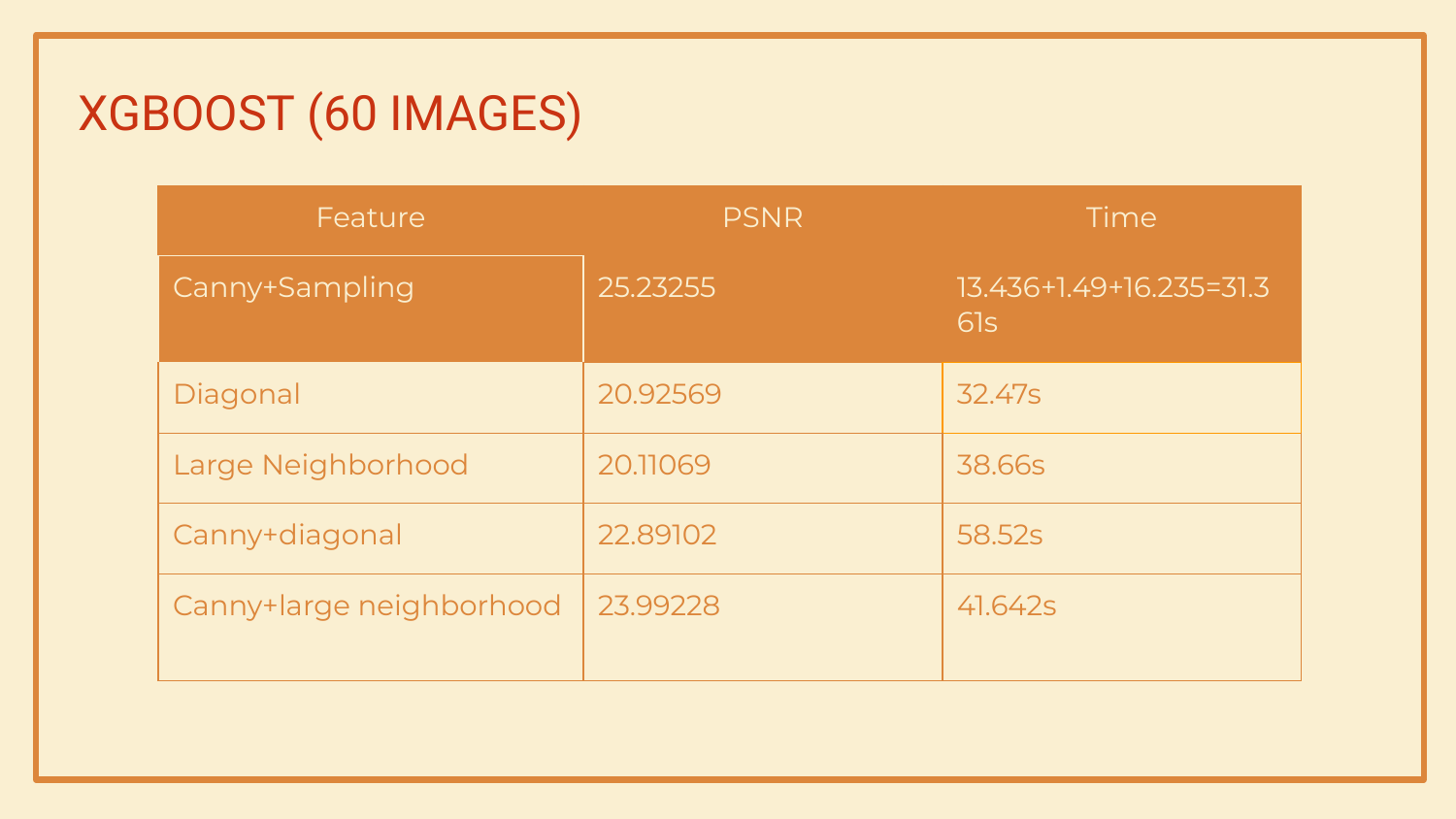

XGBOOST (60 IMAGES)

| Feature | PSNR | Time |
| --- | --- | --- |
| Canny+Sampling | 25.23255 | 13.436+1.49+16.235=31.361s |
| Diagonal | 20.92569 | 32.47s |
| Large Neighborhood | 20.11069 | 38.66s |
| Canny+diagonal | 22.89102 | 58.52s |
| Canny+large neighborhood | 23.99228 | 41.642s |